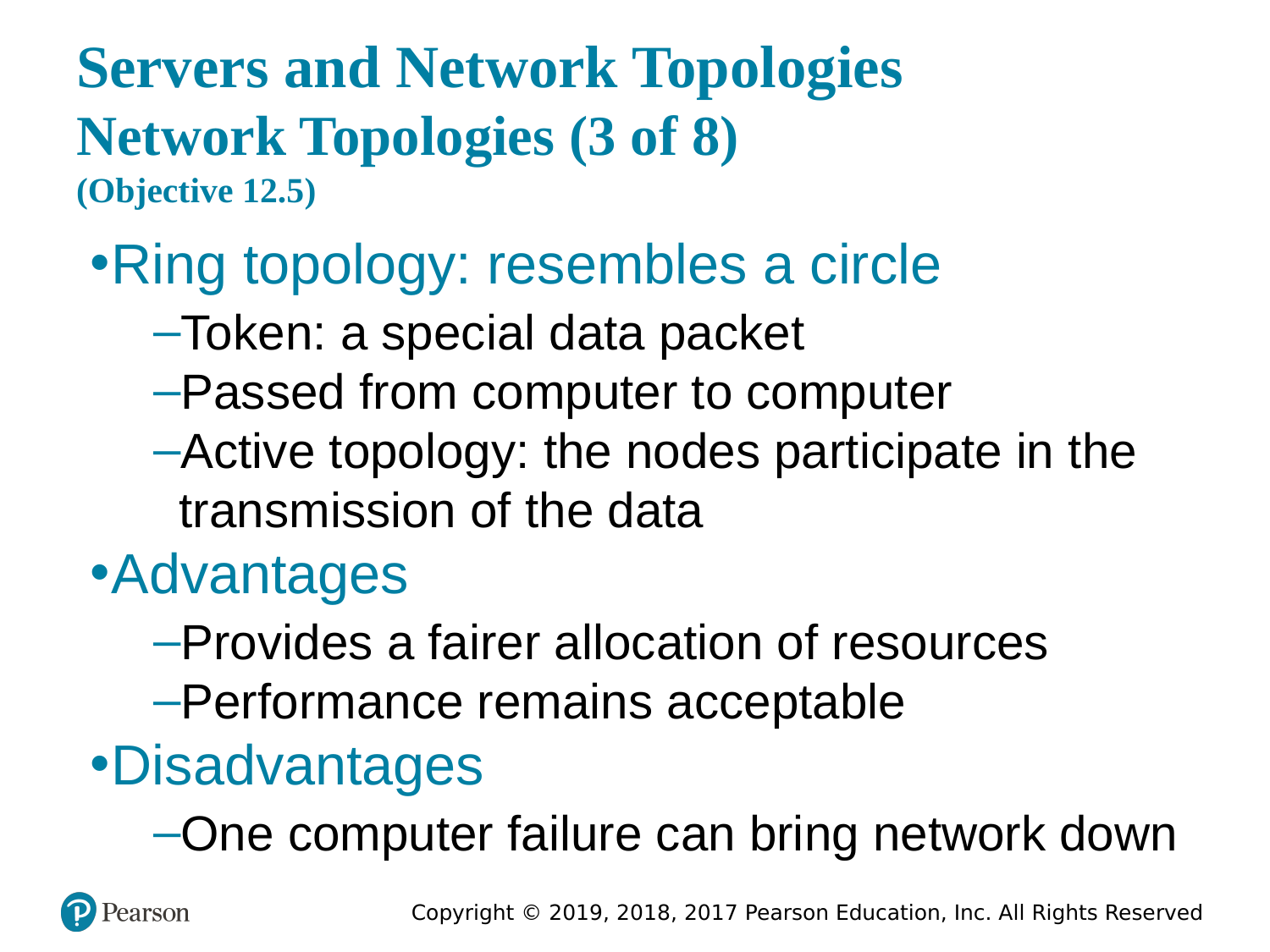

# Servers and Network Topologies Network Topologies (3 of 8) (Objective 12.5)
Ring topology: resembles a circle
Token: a special data packet
Passed from computer to computer
Active topology: the nodes participate in the transmission of the data
Advantages
Provides a fairer allocation of resources
Performance remains acceptable
Disadvantages
One computer failure can bring network down